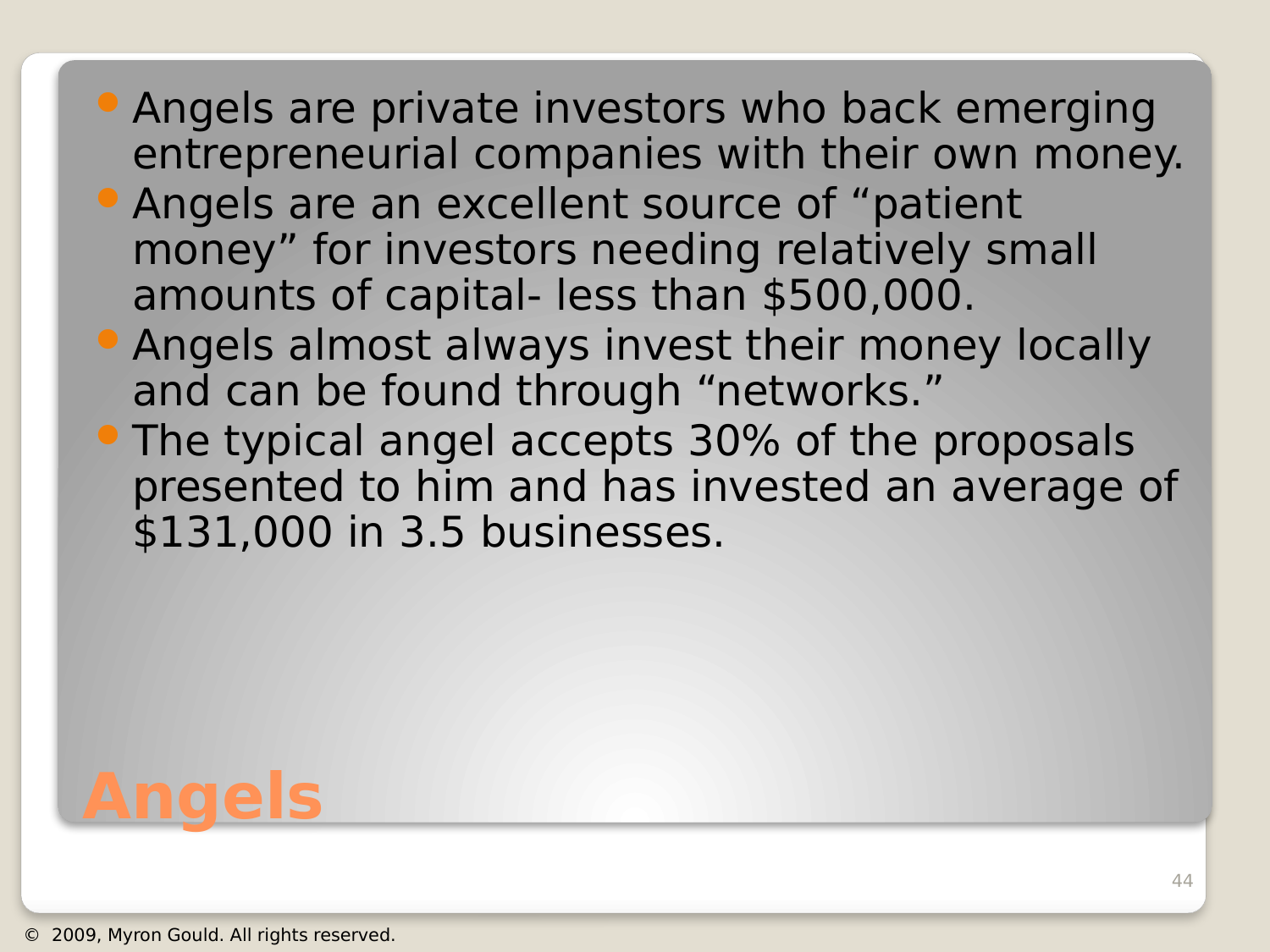

Angels are private investors who back emerging entrepreneurial companies with their own money.
Angels are an excellent source of “patient money” for investors needing relatively small amounts of capital- less than $500,000.
Angels almost always invest their money locally and can be found through “networks.”
The typical angel accepts 30% of the proposals presented to him and has invested an average of $131,000 in 3.5 businesses.
# Angels
44